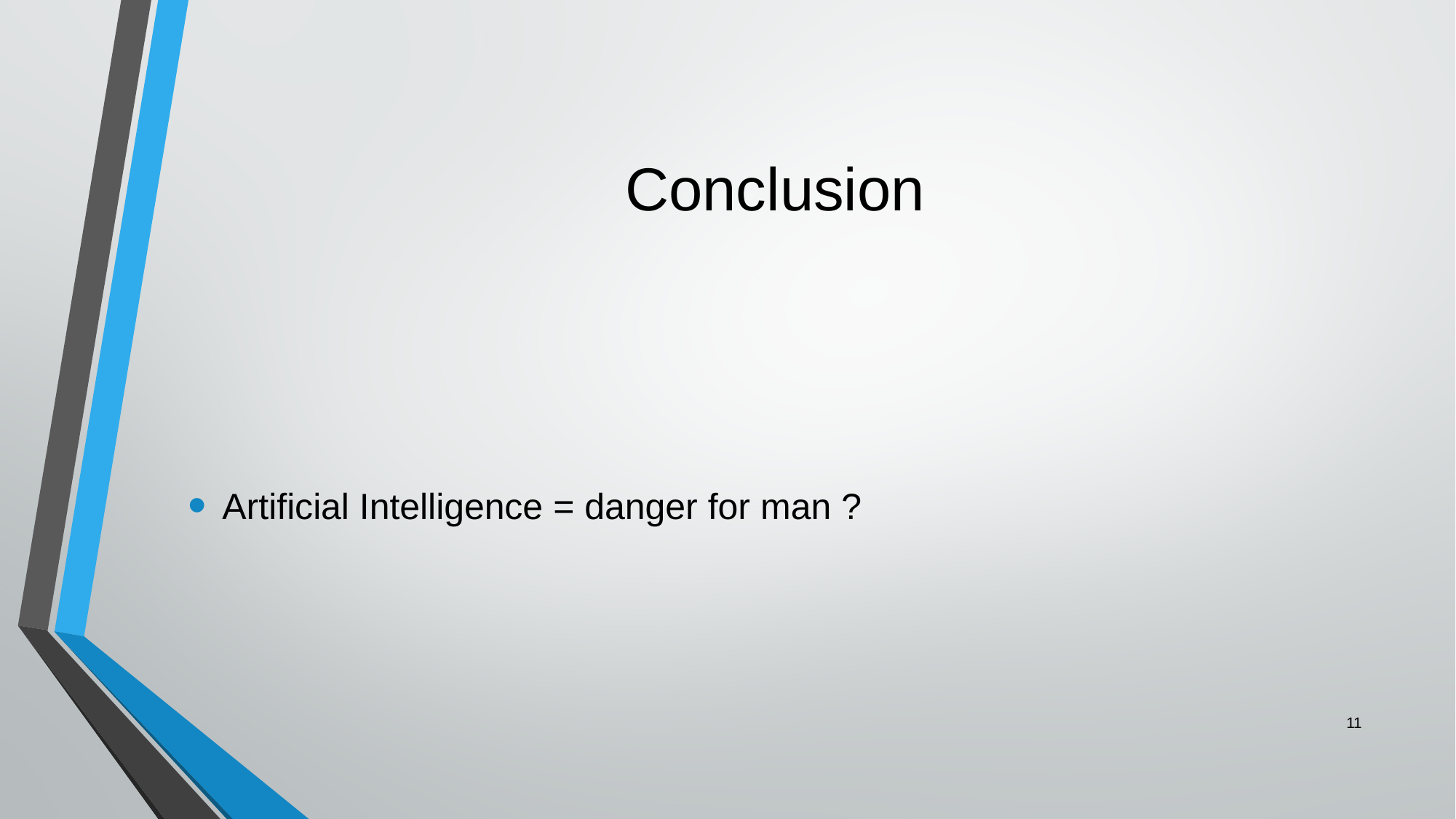

# Conclusion
Artificial Intelligence = danger for man ?
11